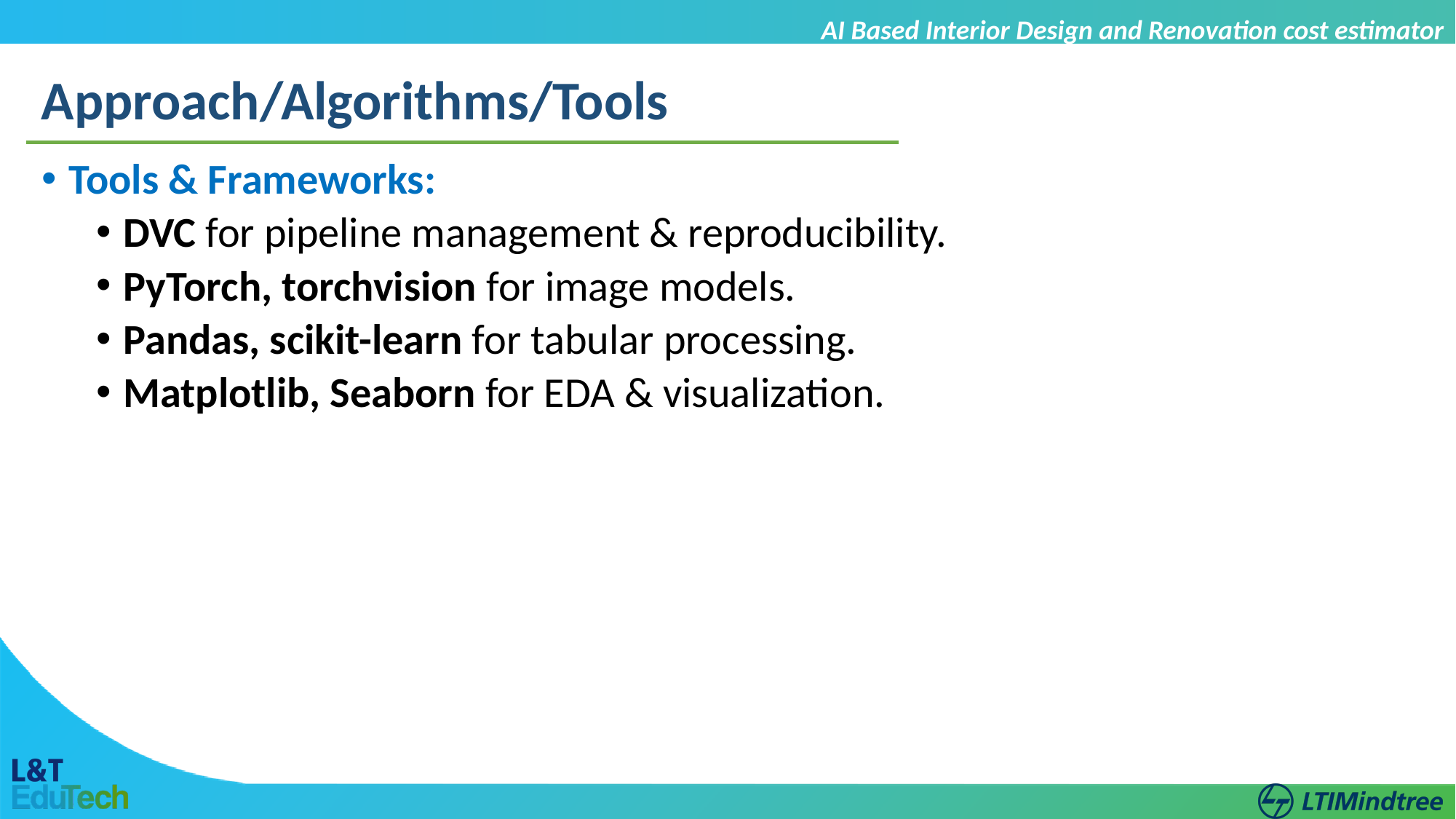

AI Based Interior Design and Renovation cost estimator

Approach/Algorithms/Tools
Tools & Frameworks:
DVC for pipeline management & reproducibility.
PyTorch, torchvision for image models.
Pandas, scikit-learn for tabular processing.
Matplotlib, Seaborn for EDA & visualization.